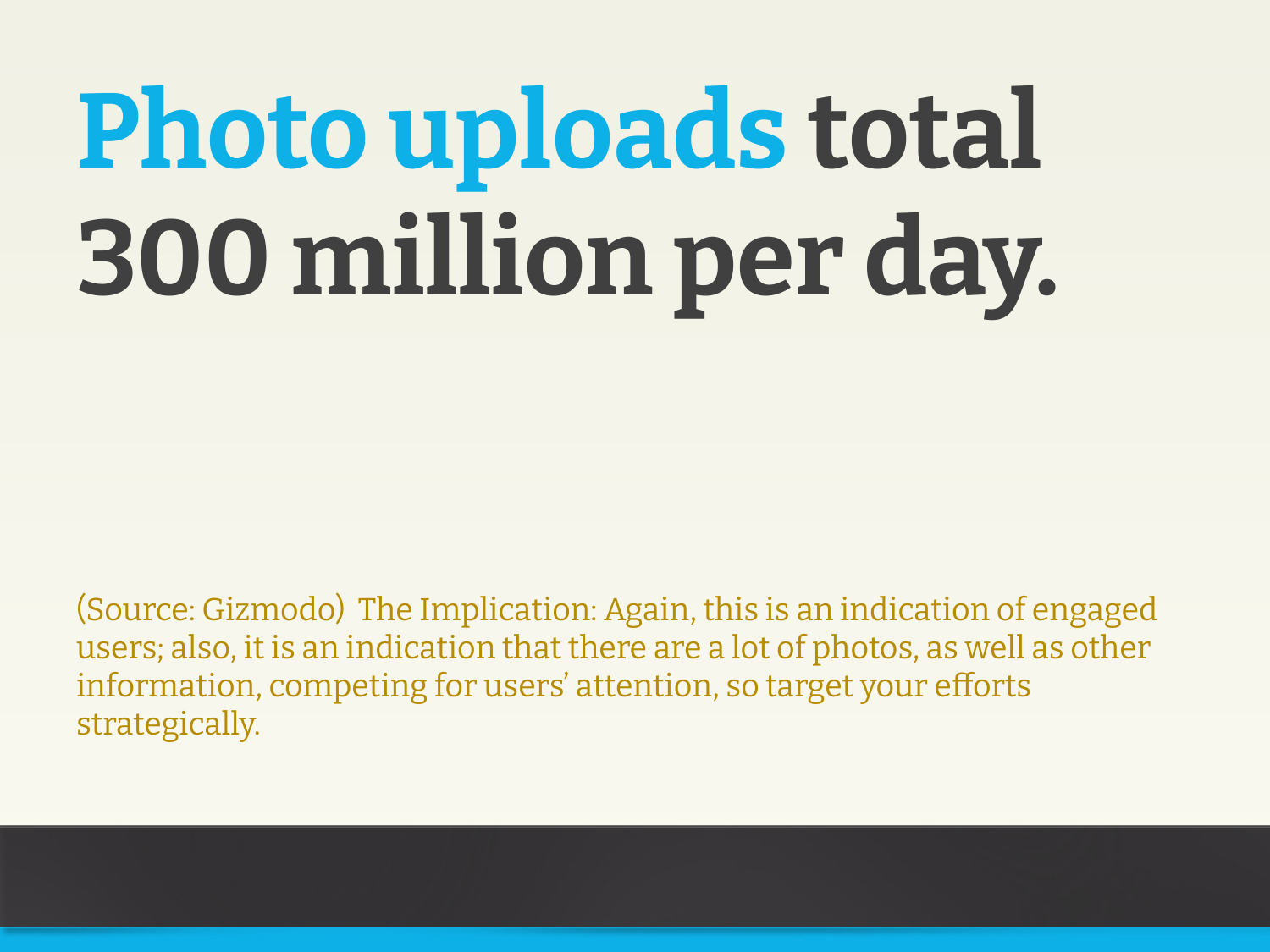

Photo uploads total 300 million per day.

(Source: Gizmodo)  The Implication: Again, this is an indication of engaged users; also, it is an indication that there are a lot of photos, as well as other information, competing for users’ attention, so target your efforts strategically.